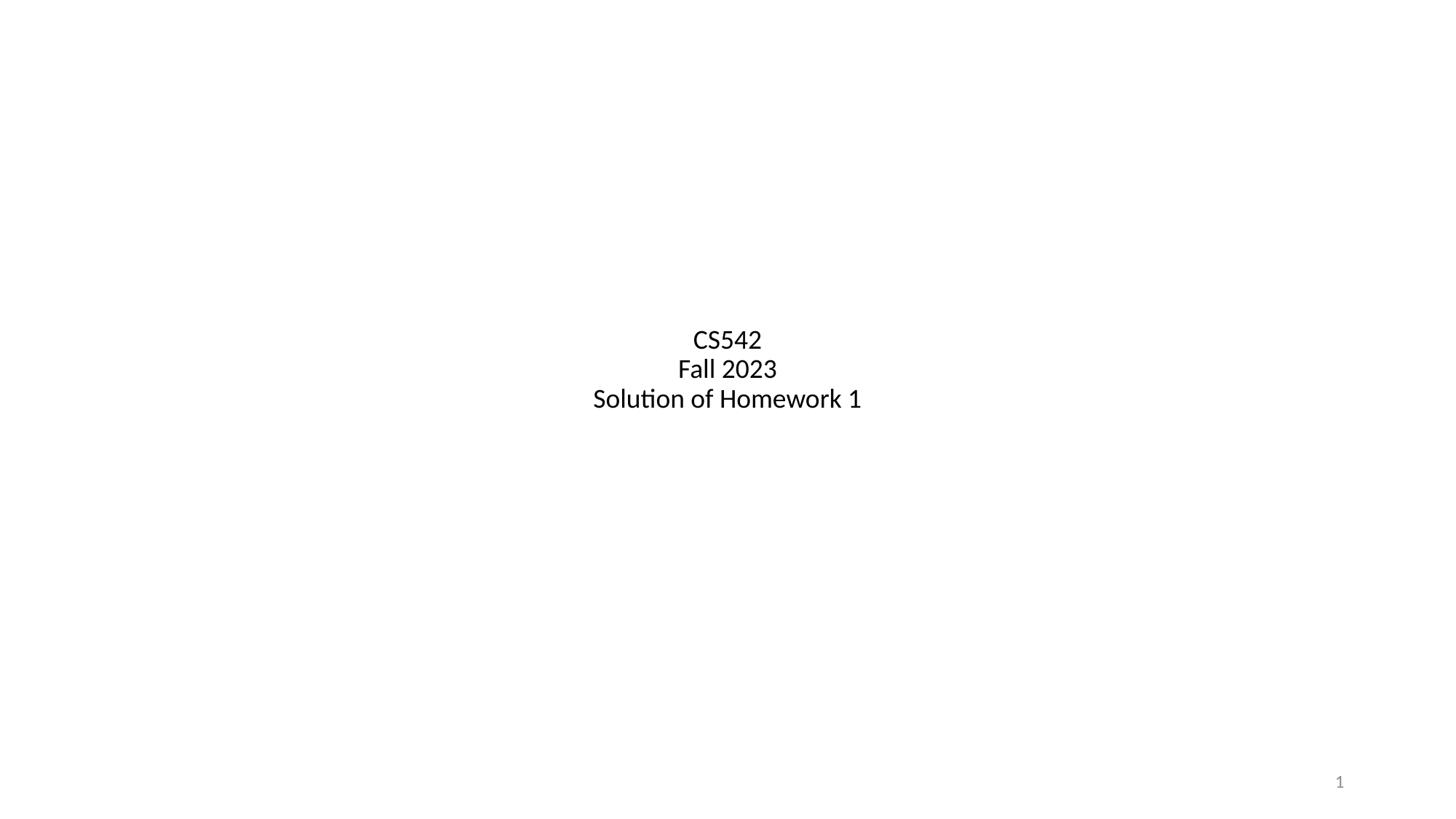

# CS542 Fall 2023 Solution of Homework 1
1